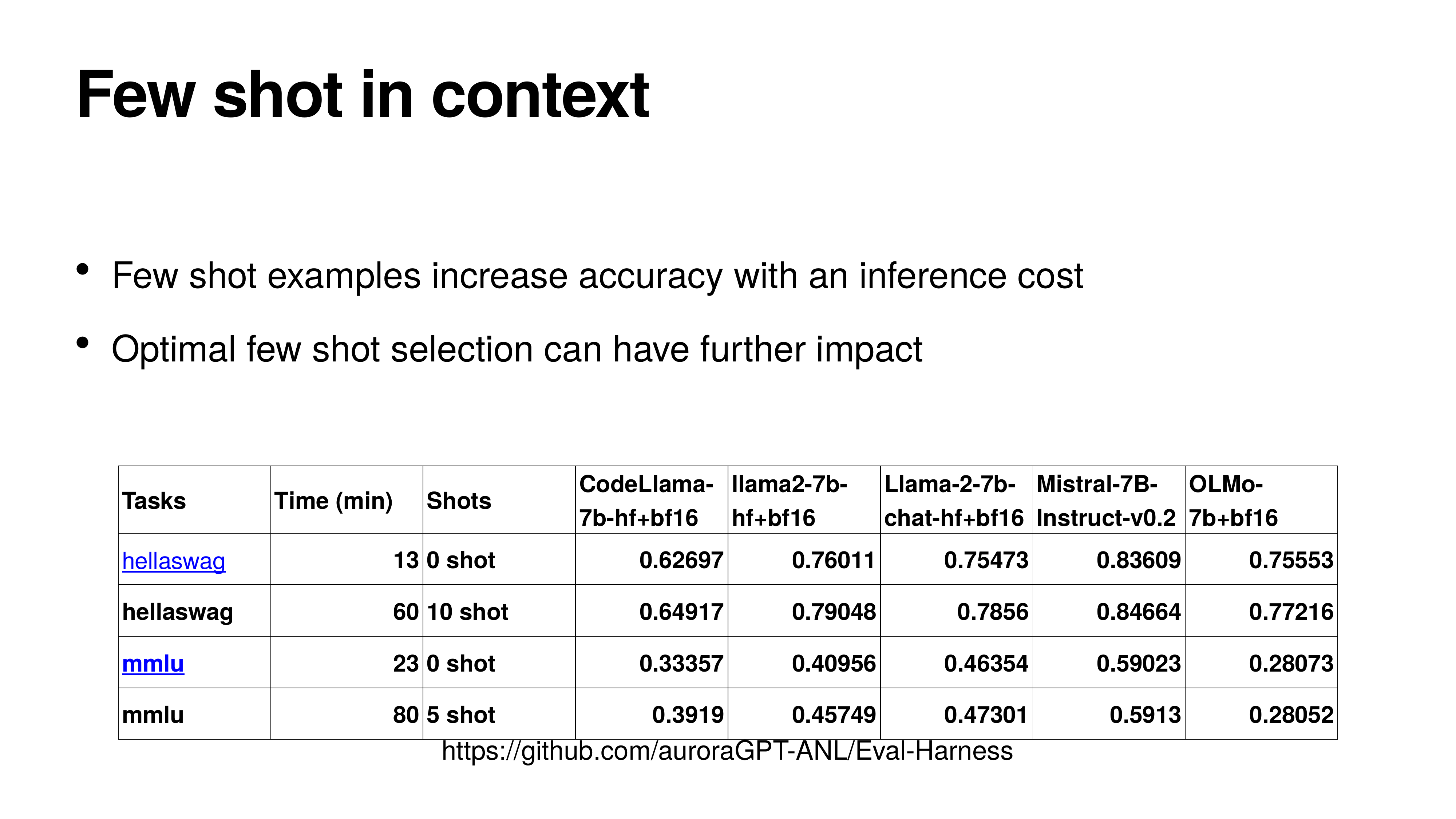

# Few shot in context

Few shot examples increase accuracy with an inference cost
Optimal few shot selection can have further impact
| Tasks | Time (min) | Shots | CodeLlama-7b-hf+bf16 | llama2-7b-hf+bf16 | Llama-2-7b-chat-hf+bf16 | Mistral-7B-Instruct-v0.2 | OLMo-7b+bf16 |
| --- | --- | --- | --- | --- | --- | --- | --- |
| hellaswag | 13 | 0 shot | 0.62697 | 0.76011 | 0.75473 | 0.83609 | 0.75553 |
| hellaswag | 60 | 10 shot | 0.64917 | 0.79048 | 0.7856 | 0.84664 | 0.77216 |
| mmlu | 23 | 0 shot | 0.33357 | 0.40956 | 0.46354 | 0.59023 | 0.28073 |
| mmlu | 80 | 5 shot | 0.3919 | 0.45749 | 0.47301 | 0.5913 | 0.28052 |
https://github.com/auroraGPT-ANL/Eval-Harness